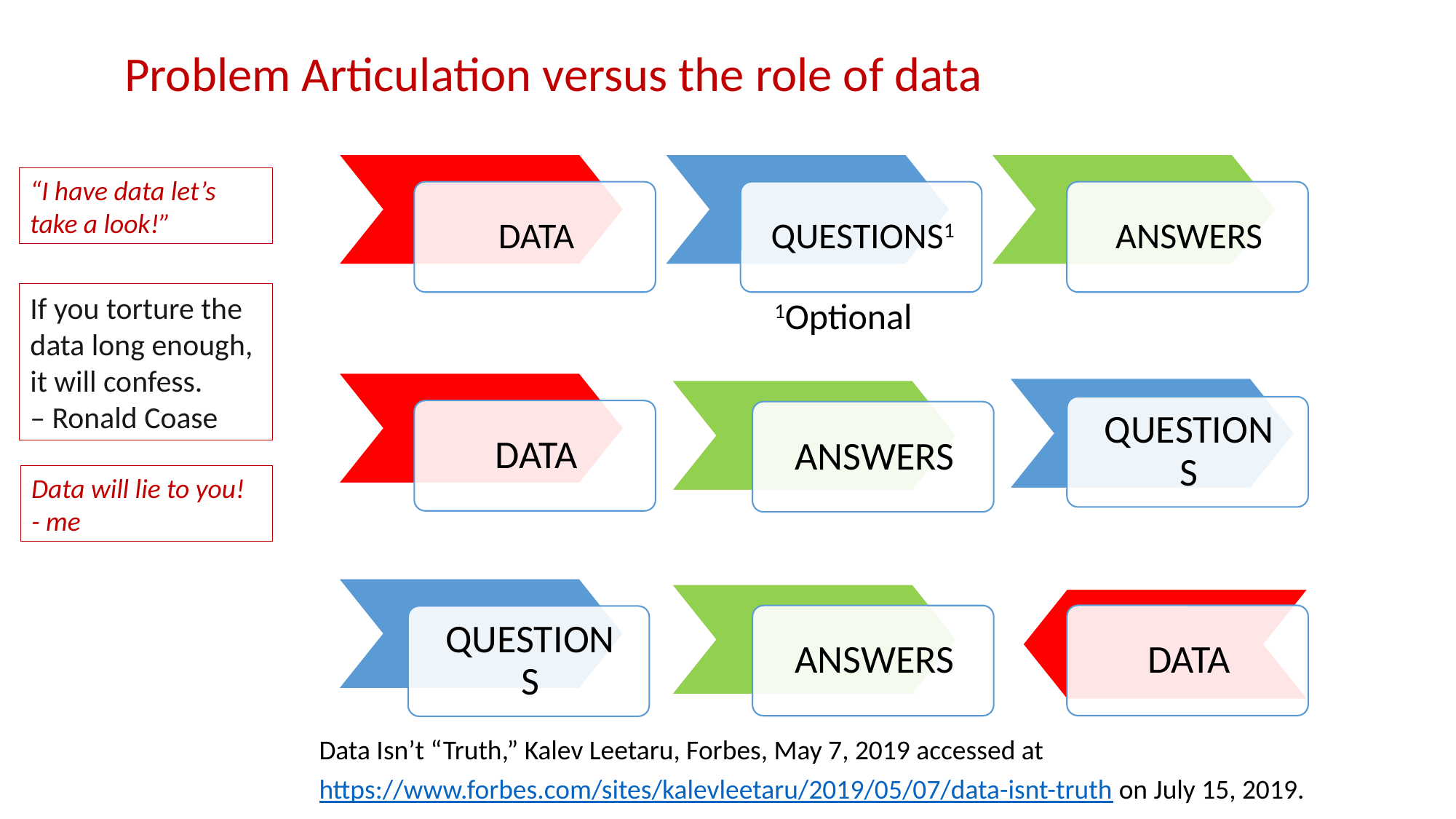

# Problem Articulation versus the role of data
DATA
QUESTIONS1
ANSWERS
“I have data let’s take a look!”
If you torture the data long enough, it will confess.
– Ronald Coase
1Optional
DATA
QUESTIONS
ANSWERS
Data will lie to you!
- me
DATA
QUESTIONS
ANSWERS
Data Isn’t “Truth,” Kalev Leetaru, Forbes, May 7, 2019 accessed at https://www.forbes.com/sites/kalevleetaru/2019/05/07/data-isnt-truth on July 15, 2019.